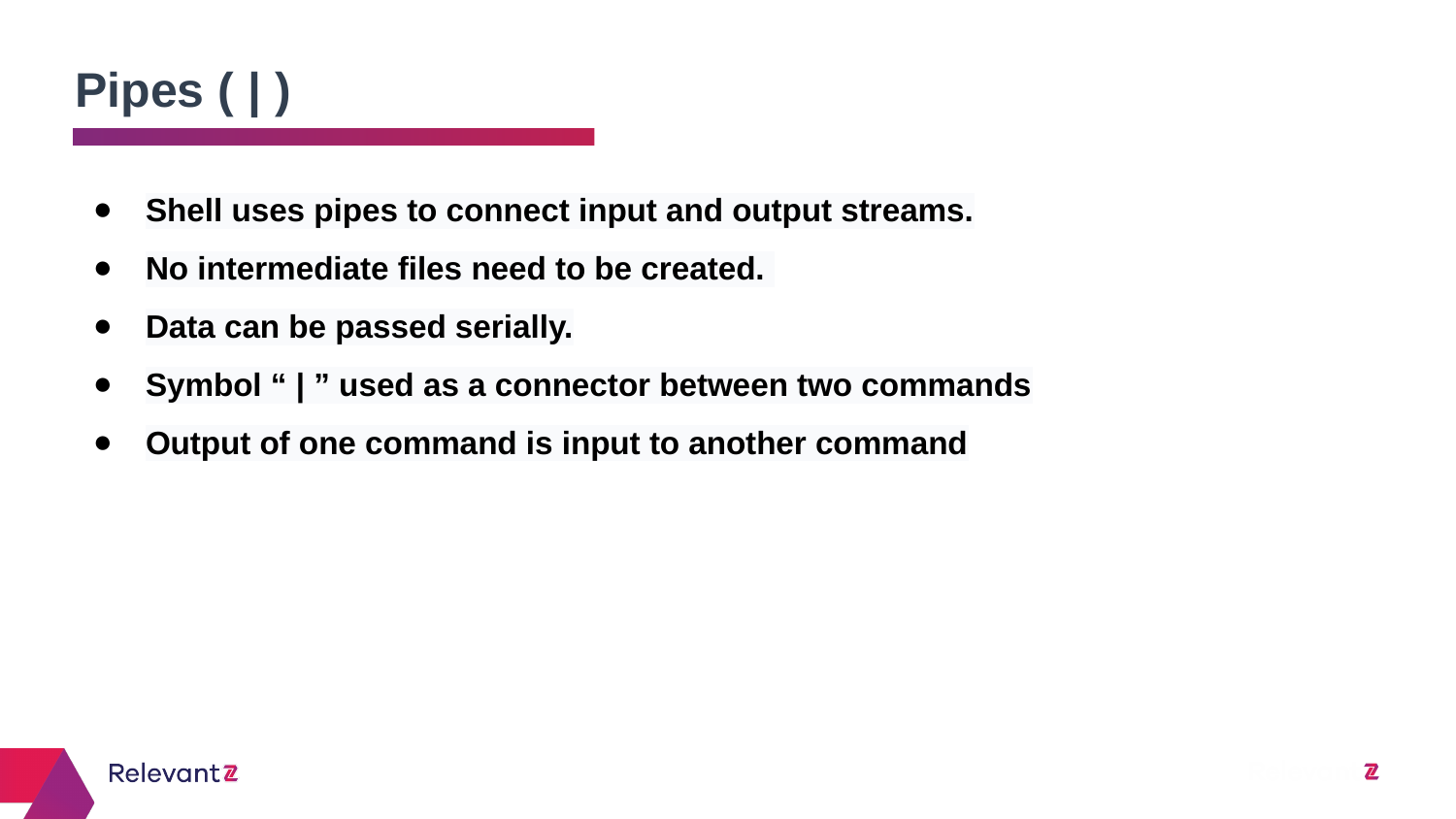

Pipes ( | )
# Shell uses pipes to connect input and output streams.
No intermediate files need to be created.
Data can be passed serially.
Symbol “ | ” used as a connector between two commands
Output of one command is input to another command